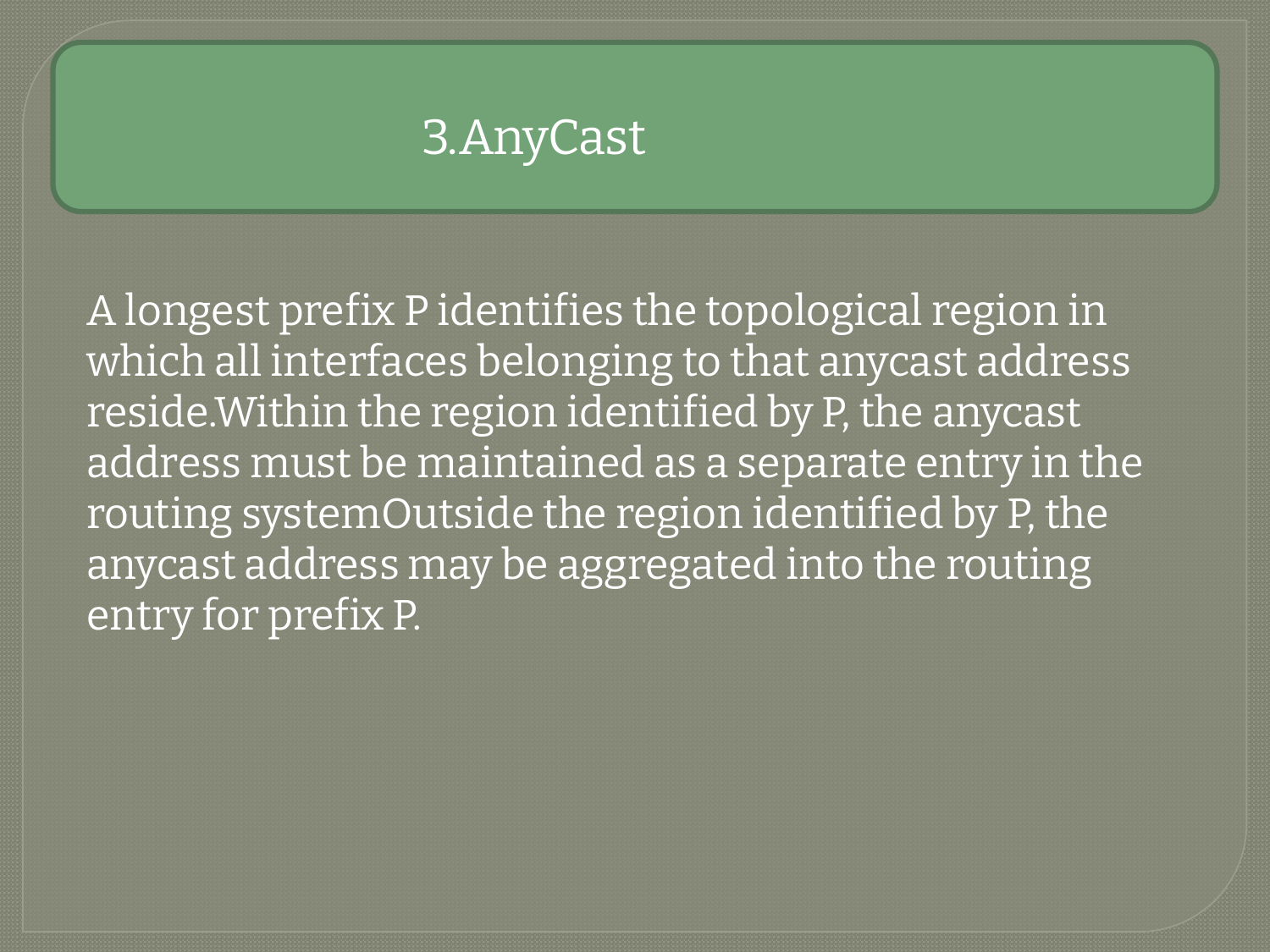

3.AnyCast

A longest prefix P identifies the topological region in which all interfaces belonging to that anycast address reside.Within the region identified by P, the anycast address must be maintained as a separate entry in the routing systemOutside the region identified by P, the anycast address may be aggregated into the routing entry for prefix P.